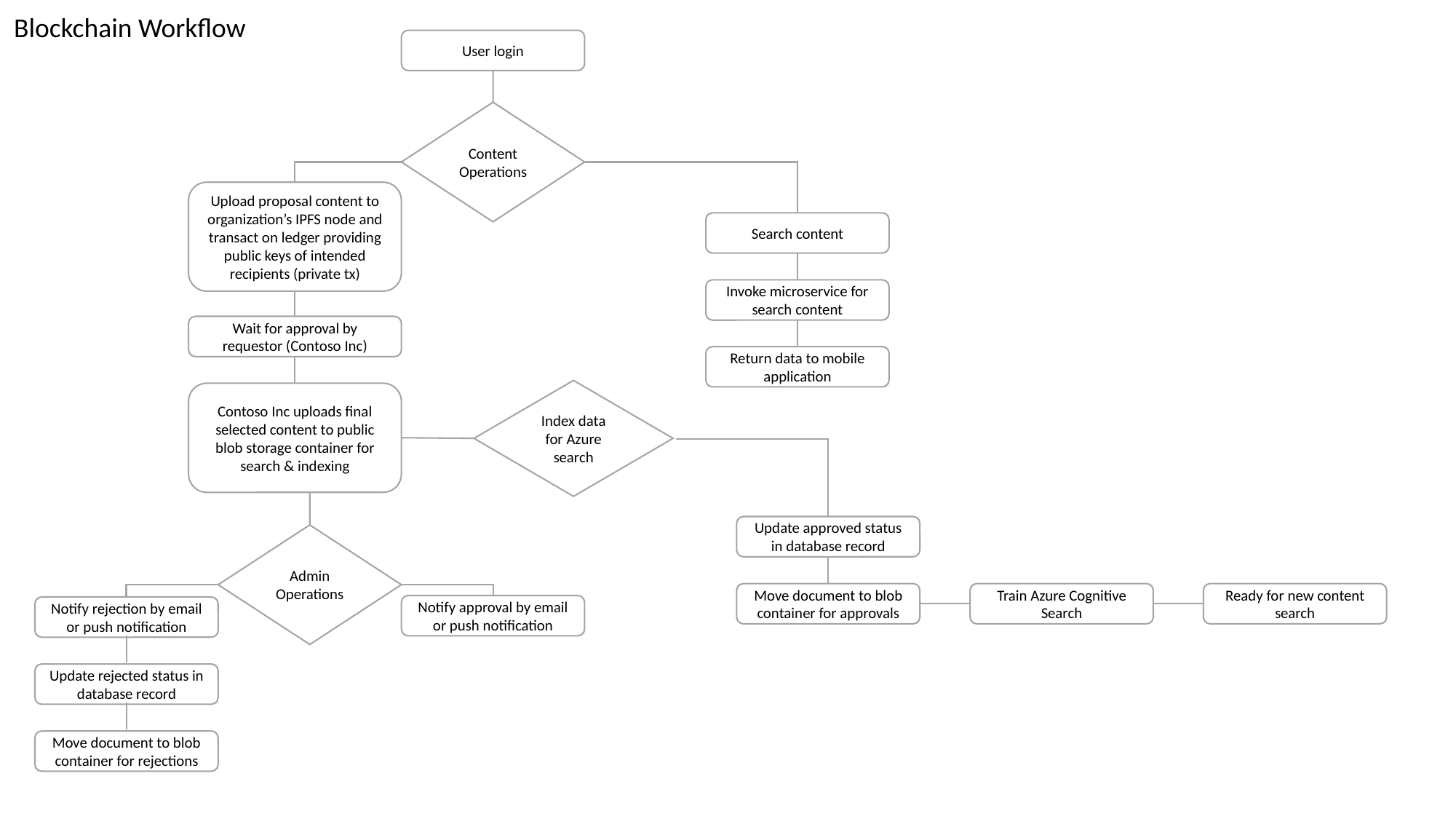

Blockchain Workflow
User login
Content
Operations
Upload proposal content to organization’s IPFS node and transact on ledger providing public keys of intended recipients (private tx)
Search content
Invoke microservice for search content
Wait for approval by requestor (Contoso Inc)
Return data to mobile application
Index data for Azure search
Contoso Inc uploads final selected content to public blob storage container for search & indexing
Update approved status in database record
Admin
Operations
Move document to blob container for approvals
Train Azure Cognitive Search
Ready for new content search
Notify approval by email or push notification
Notify rejection by email or push notification
Update rejected status in database record
Move document to blob container for rejections